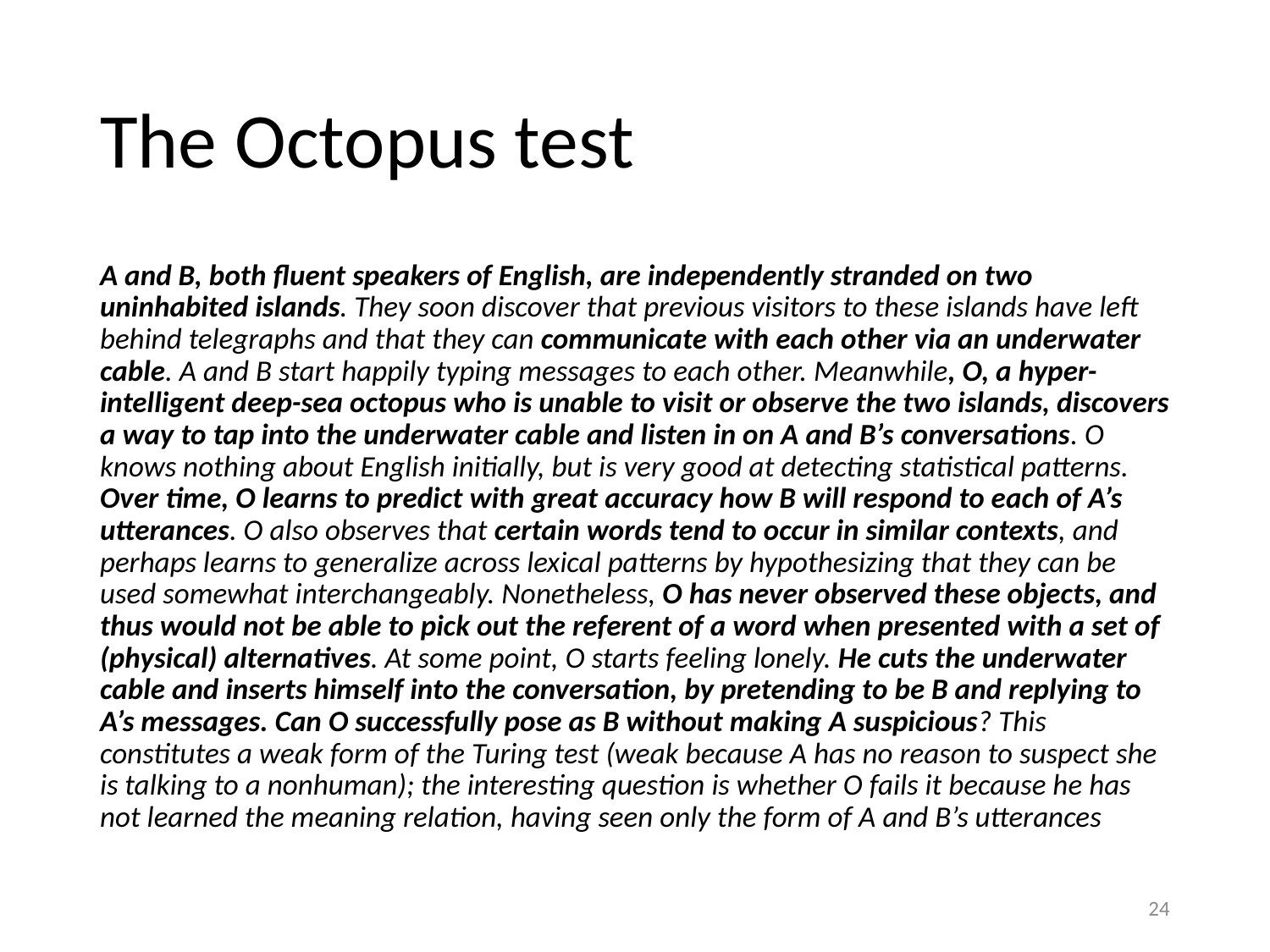

# The Octopus test
A and B, both fluent speakers of English, are independently stranded on two uninhabited islands. They soon discover that previous visitors to these islands have left behind telegraphs and that they can communicate with each other via an underwater cable. A and B start happily typing messages to each other. Meanwhile, O, a hyper-intelligent deep-sea octopus who is unable to visit or observe the two islands, discovers a way to tap into the underwater cable and listen in on A and B’s conversations. O knows nothing about English initially, but is very good at detecting statistical patterns. Over time, O learns to predict with great accuracy how B will respond to each of A’s utterances. O also observes that certain words tend to occur in similar contexts, and perhaps learns to generalize across lexical patterns by hypothesizing that they can be used somewhat interchangeably. Nonetheless, O has never observed these objects, and thus would not be able to pick out the referent of a word when presented with a set of (physical) alternatives. At some point, O starts feeling lonely. He cuts the underwater cable and inserts himself into the conversation, by pretending to be B and replying to A’s messages. Can O successfully pose as B without making A suspicious? This constitutes a weak form of the Turing test (weak because A has no reason to suspect she is talking to a nonhuman); the interesting question is whether O fails it because he has not learned the meaning relation, having seen only the form of A and B’s utterances
24